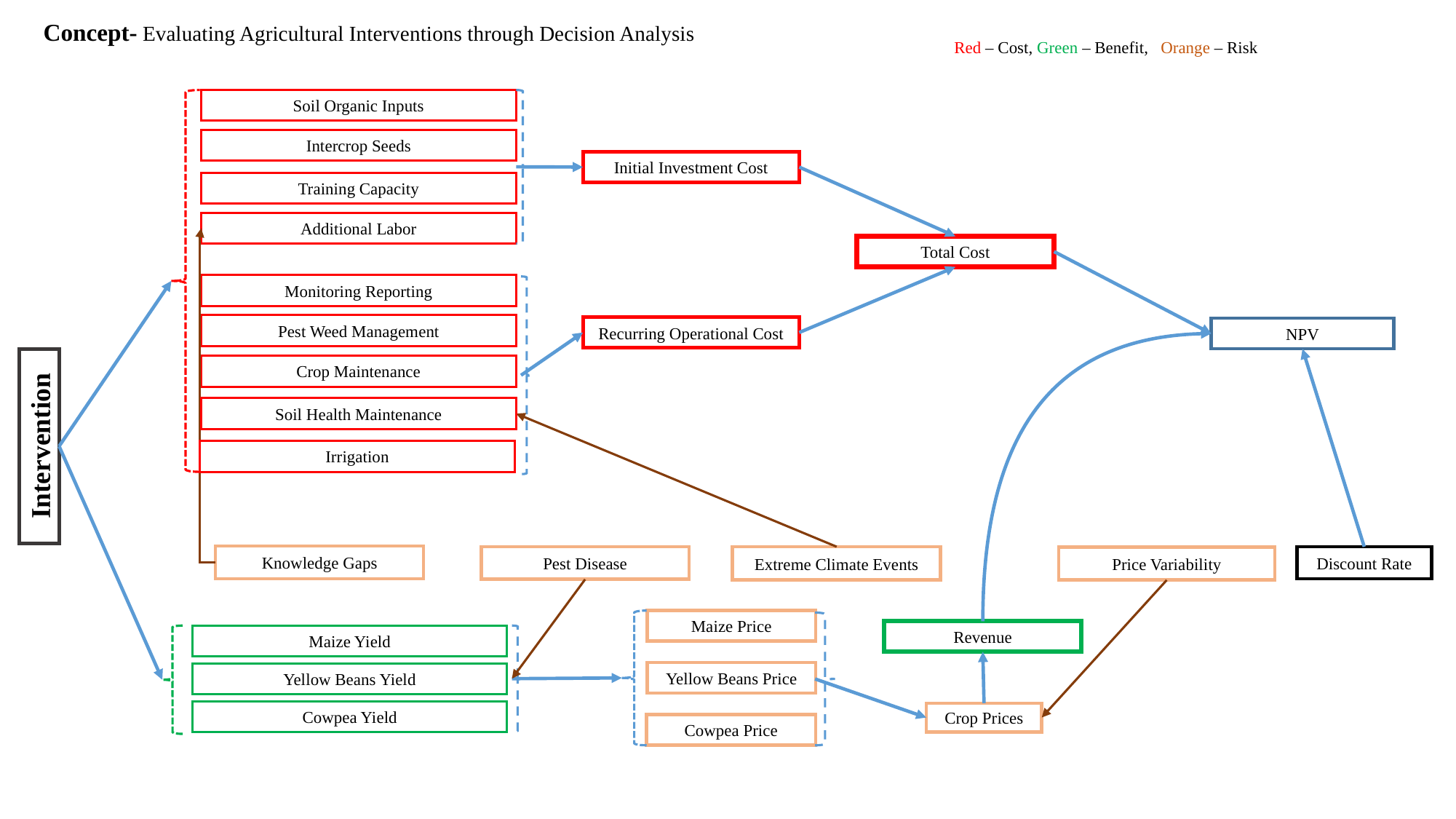

Concept- Evaluating Agricultural Interventions through Decision Analysis
Red – Cost, Green – Benefit,   Orange – Risk

Soil Organic Inputs

Intercrop Seeds
Initial Investment Cost
Training Capacity
Additional Labor
Total Cost
Monitoring Reporting

Pest Weed Management
Recurring Operational Cost
NPV
Crop Maintenance
Soil Health Maintenance
Intervention
Irrigation
Knowledge Gaps
Pest Disease
Discount Rate
Extreme Climate Events
Price Variability

Maize Price

Revenue

Maize Yield
Yellow Beans Price
Yellow Beans Yield
Cowpea Yield
Crop Prices
Cowpea Price